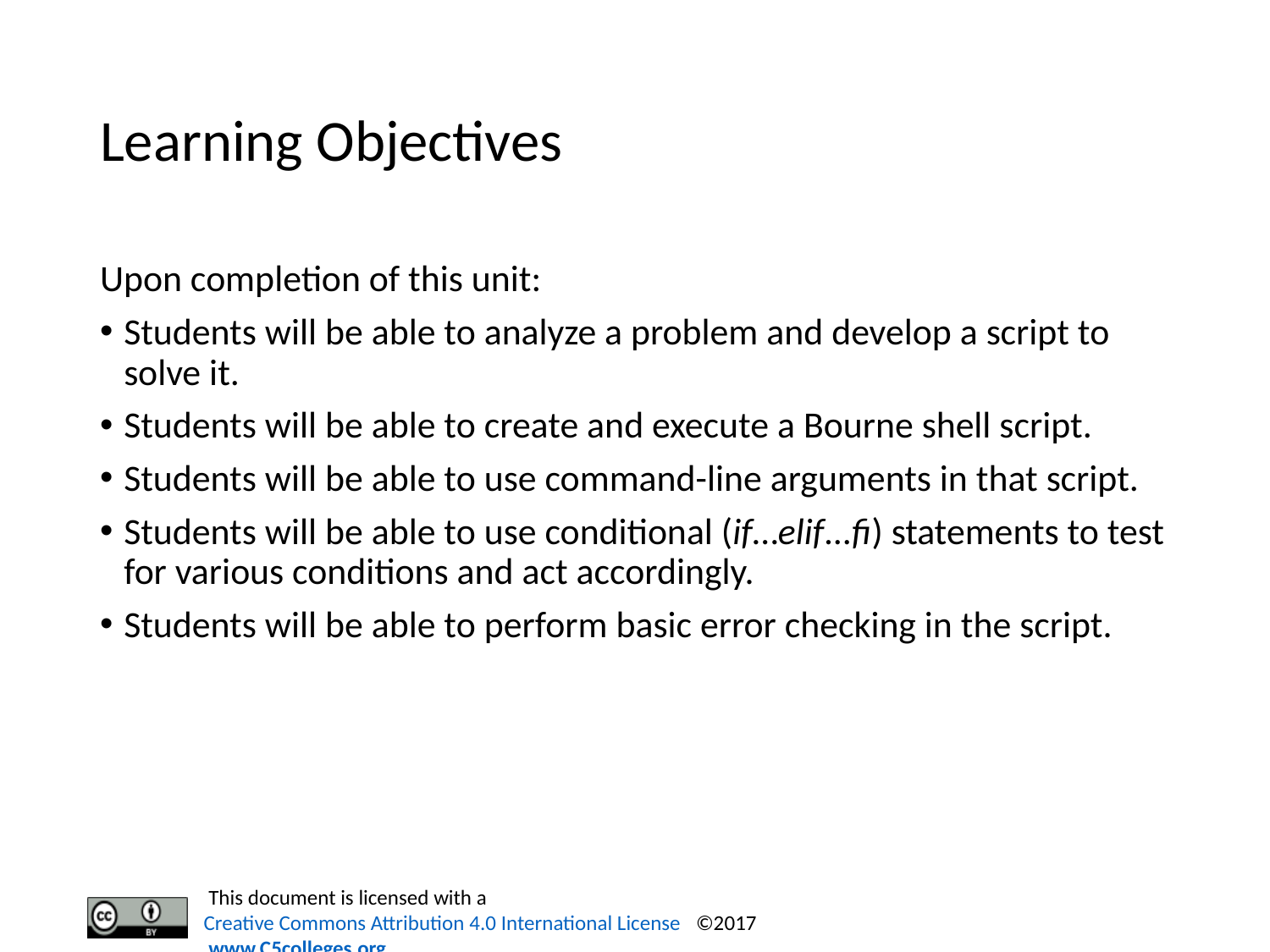

# Learning Objectives
Upon completion of this unit:
Students will be able to analyze a problem and develop a script to solve it.
Students will be able to create and execute a Bourne shell script.
Students will be able to use command-line arguments in that script.
Students will be able to use conditional (if…elif...fi) statements to test for various conditions and act accordingly.
Students will be able to perform basic error checking in the script.